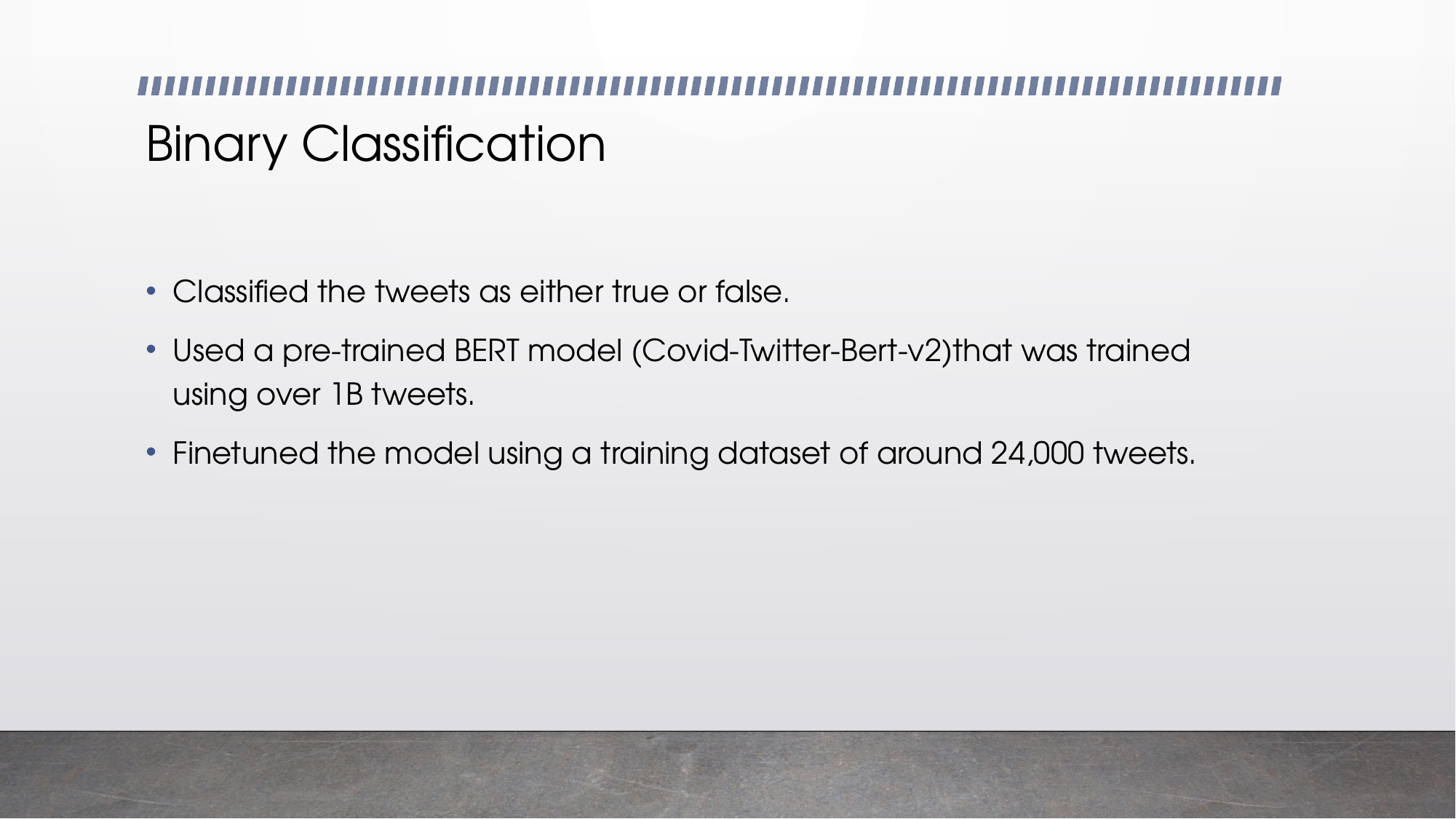

# Binary Classification
Classified the tweets as either true or false.
Used a pre-trained BERT model (Covid-Twitter-Bert-v2)that was trained using over 1B tweets.
Finetuned the model using a training dataset of around 24,000 tweets.